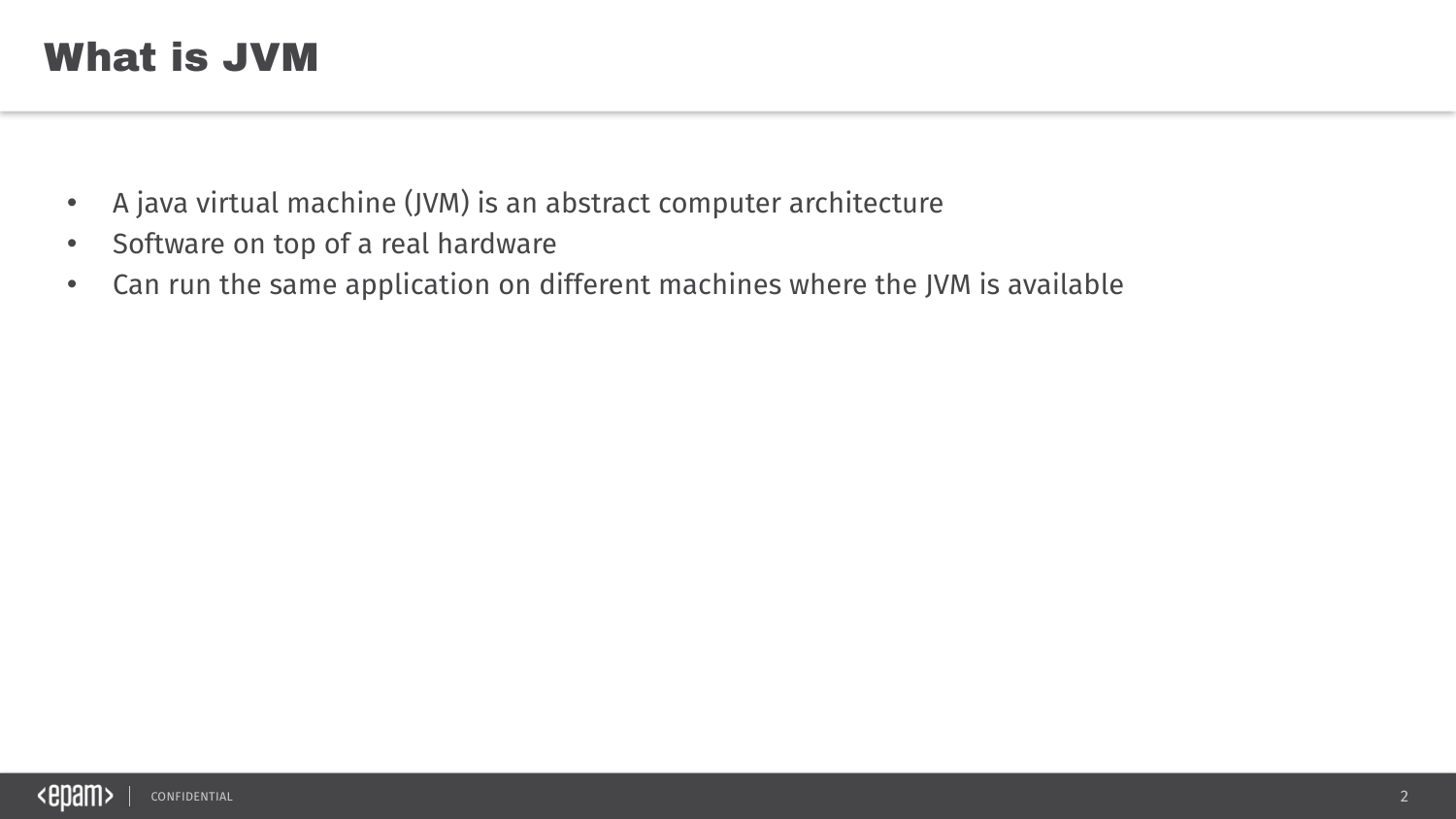

What is JVM

A java virtual machine (JVM) is an abstract computer architecture
Software on top of a real hardware
Can run the same application on different machines where the JVM is available